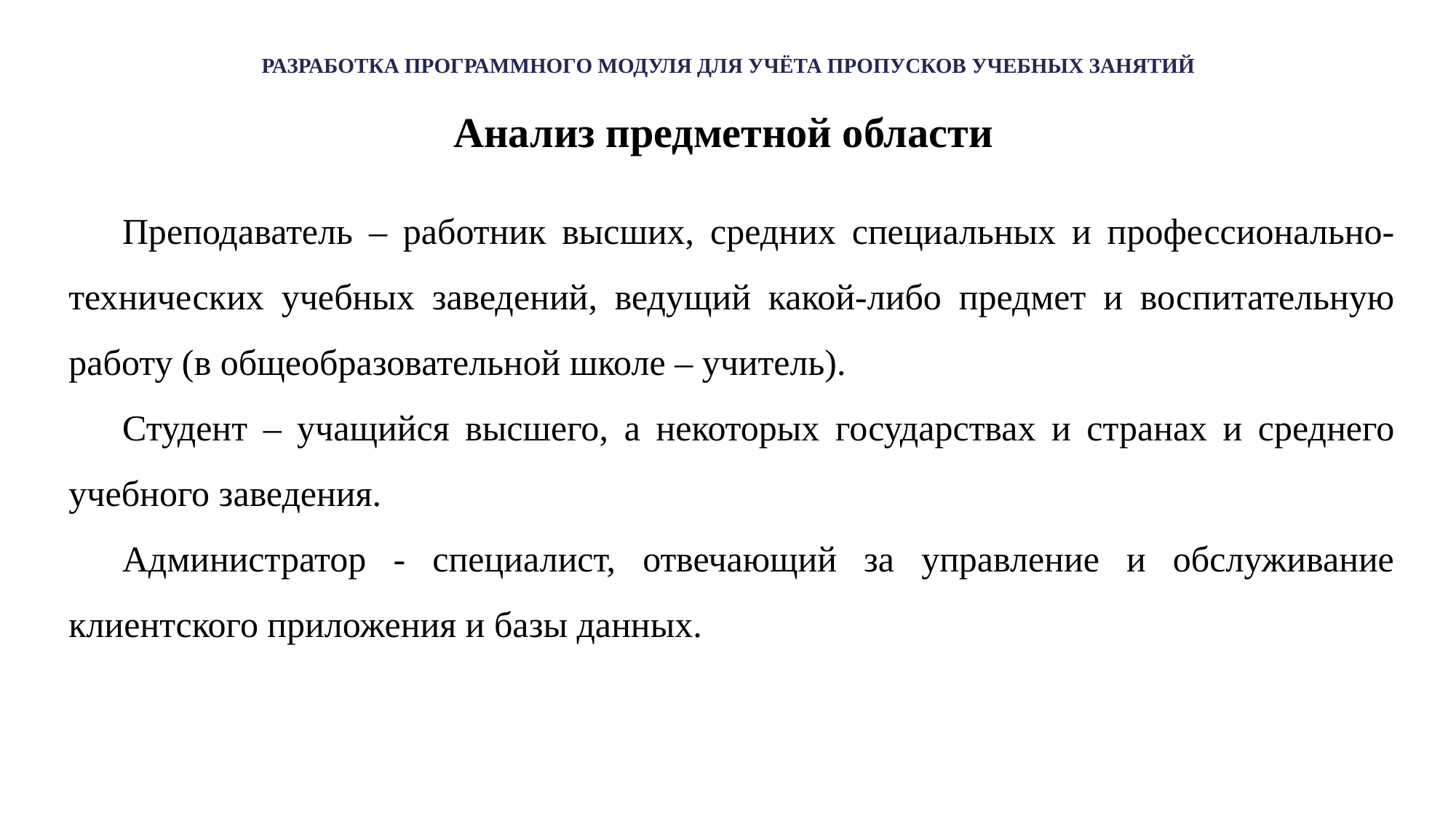

# РАЗРАБОТКА ПРОГРАММНОГО МОДУЛЯ ДЛЯ УЧЁТА ПРОПУСКОВ УЧЕБНЫХ ЗАНЯТИЙ
Анализ предметной области
Преподаватель – работник высших, средних специальных и профессионально-технических учебных заведений, ведущий какой-либо предмет и воспитательную работу (в общеобразовательной школе – учитель).
Студент – учащийся высшего, a некоторых государствах и странах и среднего учебного заведения.
Администратор - специалист, отвечающий за управление и обслуживание клиентского приложения и базы данных.